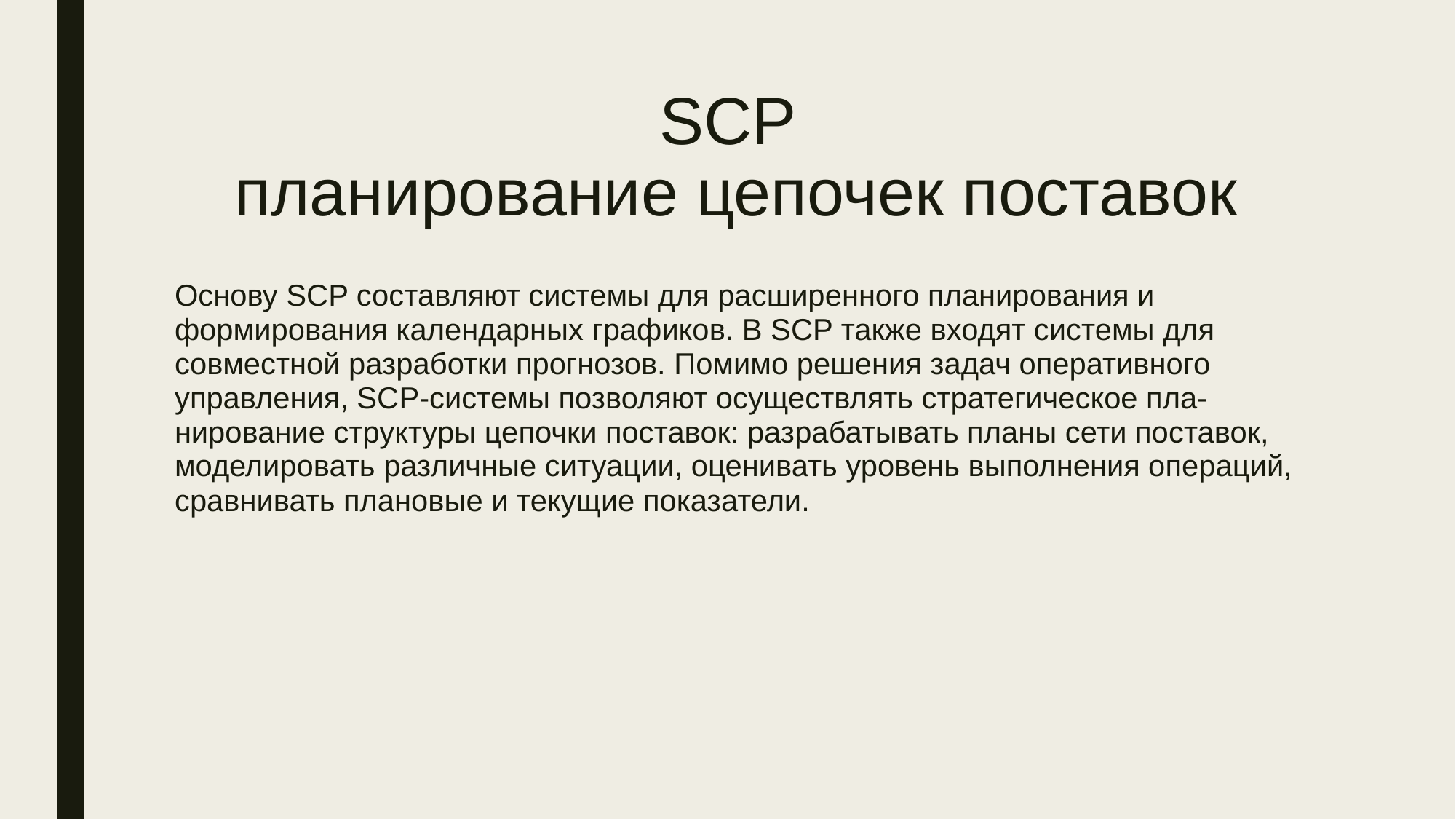

# SCP планирование цепочек поставок
Основу SCP составляют системы для расширенного планирования и формирования календарных графиков. В SCP также входят системы для совместной разработки прогнозов. Помимо решения задач оперативного управления, SCP-системы позволяют осуществлять стратегическое пла- нирование структуры цепочки поставок: разрабатывать планы сети поставок, моделировать различные ситуации, оценивать уровень выполнения операций, сравнивать плановые и текущие показатели.